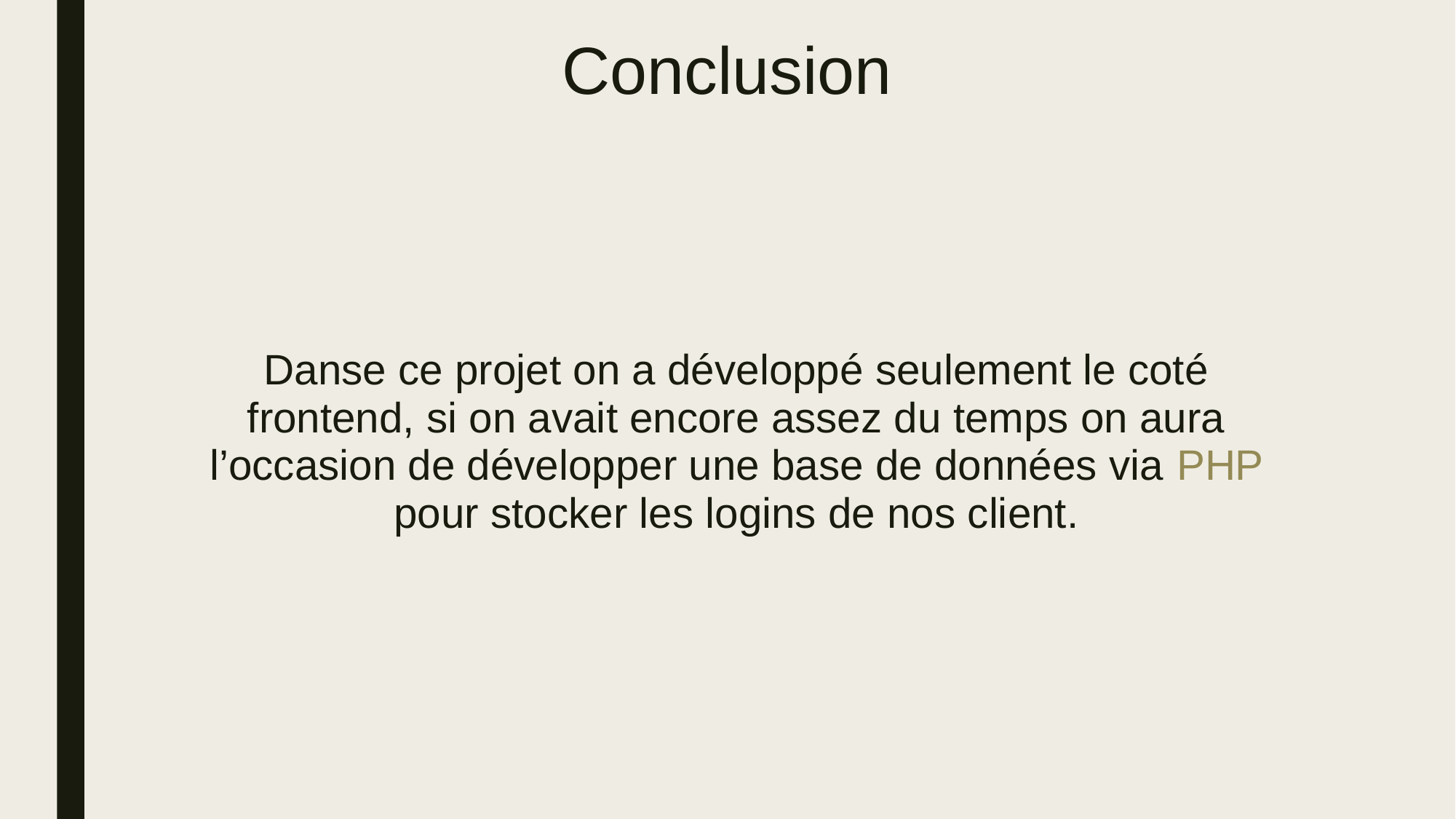

Conclusion
Danse ce projet on a développé seulement le coté frontend, si on avait encore assez du temps on aura l’occasion de développer une base de données via PHP pour stocker les logins de nos client.